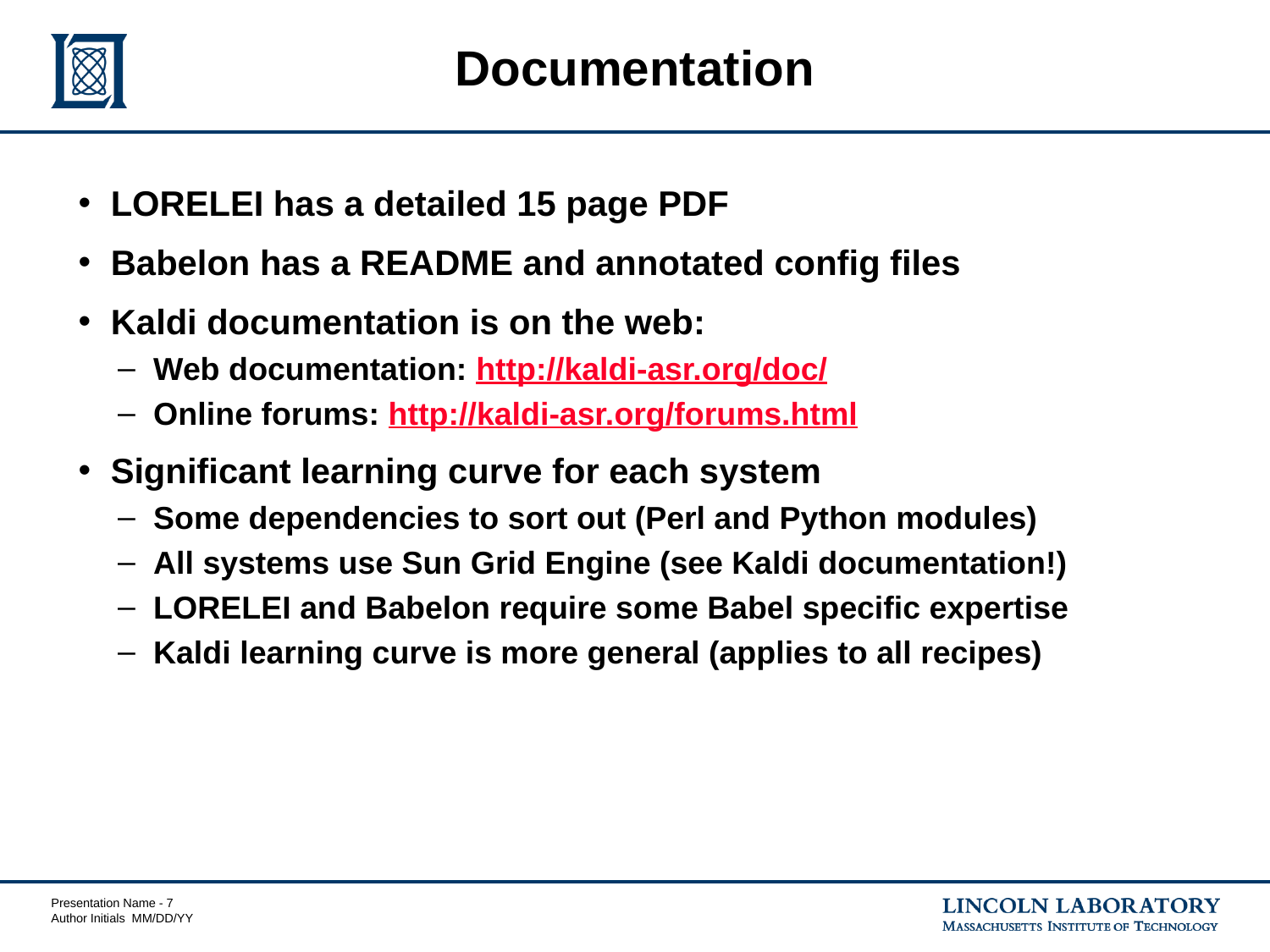

# Documentation
LORELEI has a detailed 15 page PDF
Babelon has a README and annotated config files
Kaldi documentation is on the web:
Web documentation: http://kaldi-asr.org/doc/
Online forums: http://kaldi-asr.org/forums.html
Significant learning curve for each system
Some dependencies to sort out (Perl and Python modules)
All systems use Sun Grid Engine (see Kaldi documentation!)
LORELEI and Babelon require some Babel specific expertise
Kaldi learning curve is more general (applies to all recipes)